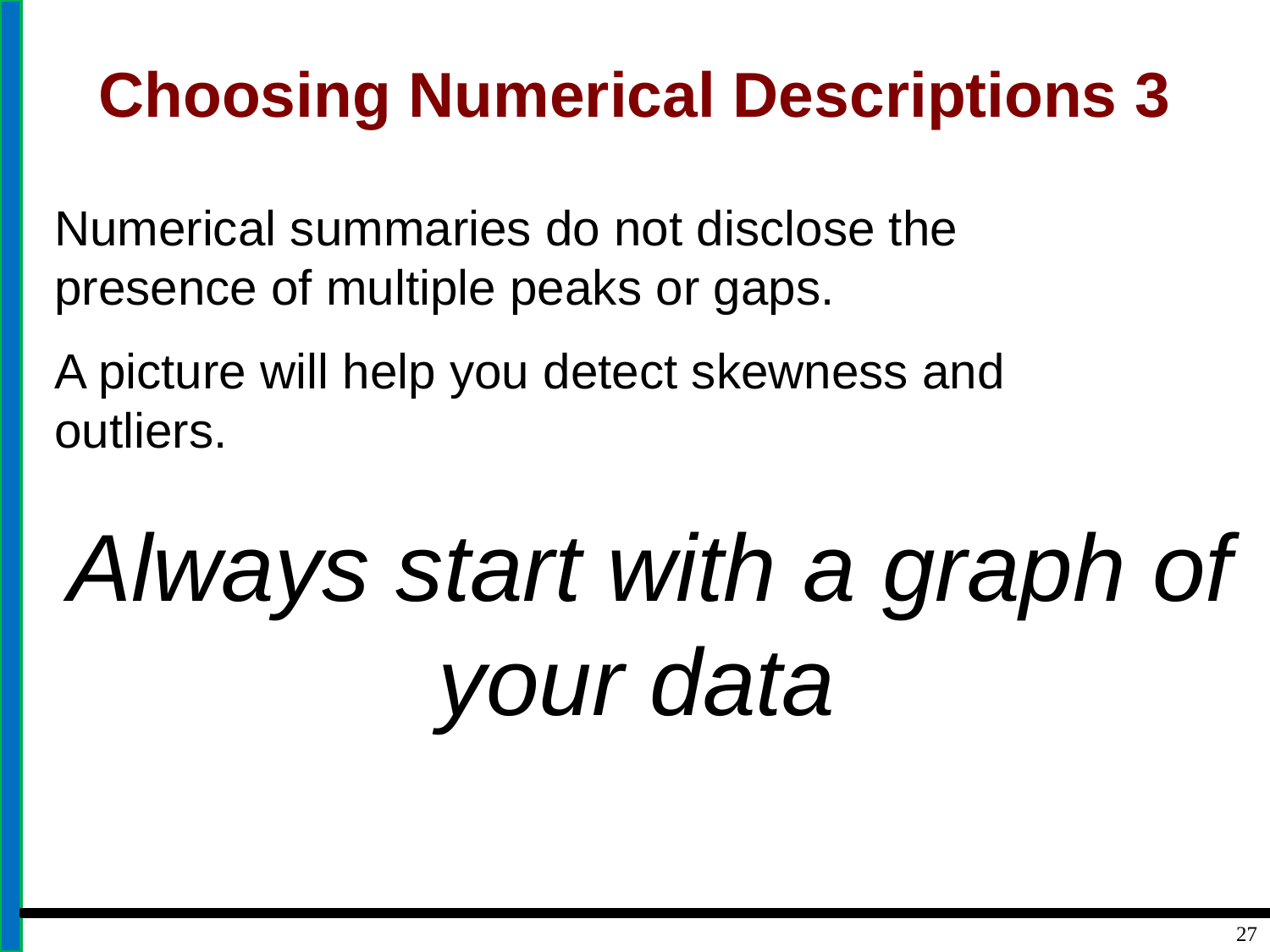

# Choosing Numerical Descriptions 3
Numerical summaries do not disclose the
presence of multiple peaks or gaps.
A picture will help you detect skewness and
outliers.
Always start with a graph of your data!